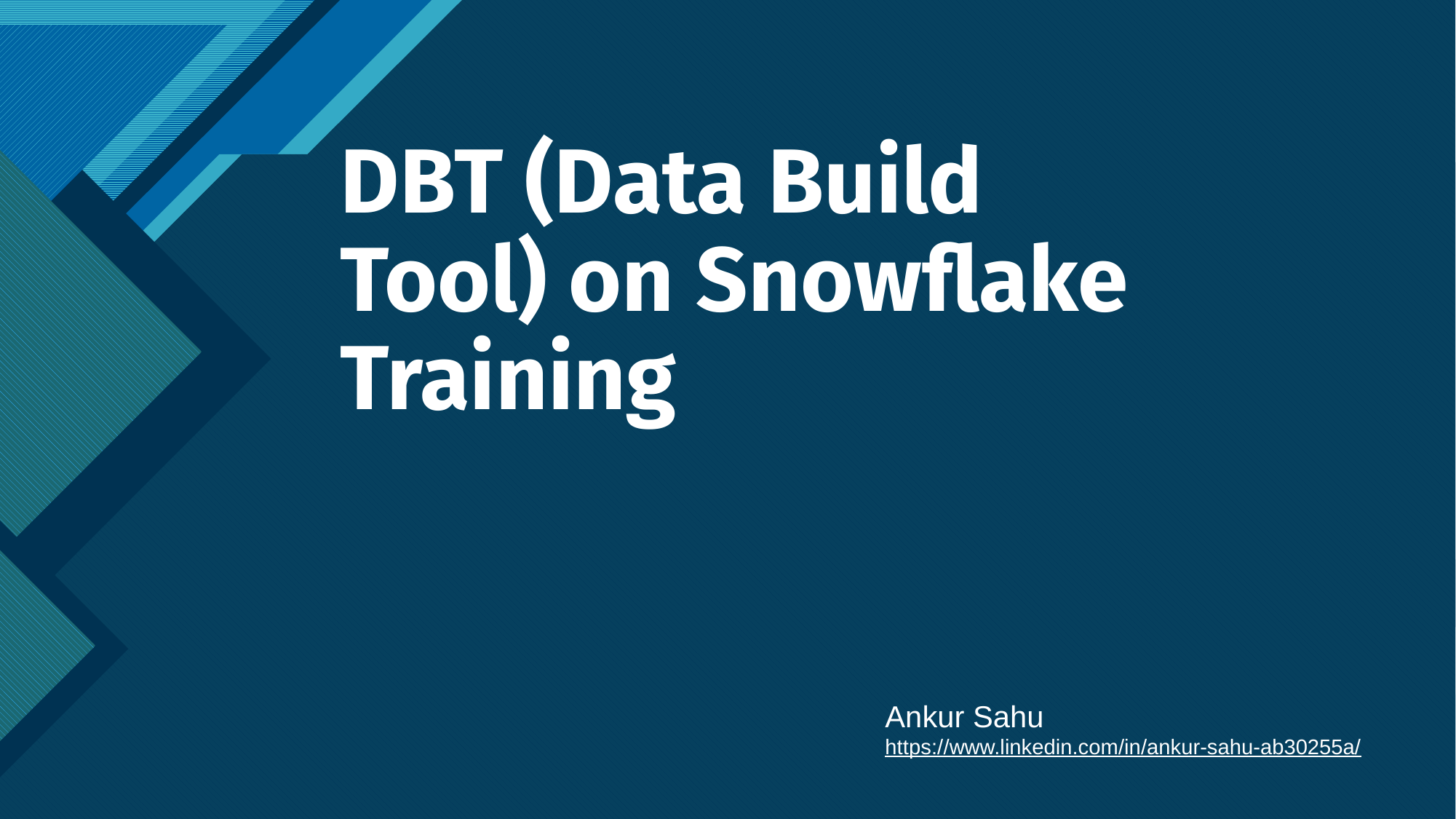

# DBT (Data Build Tool) on Snowflake Training
Ankur Sahu
https://www.linkedin.com/in/ankur-sahu-ab30255a/